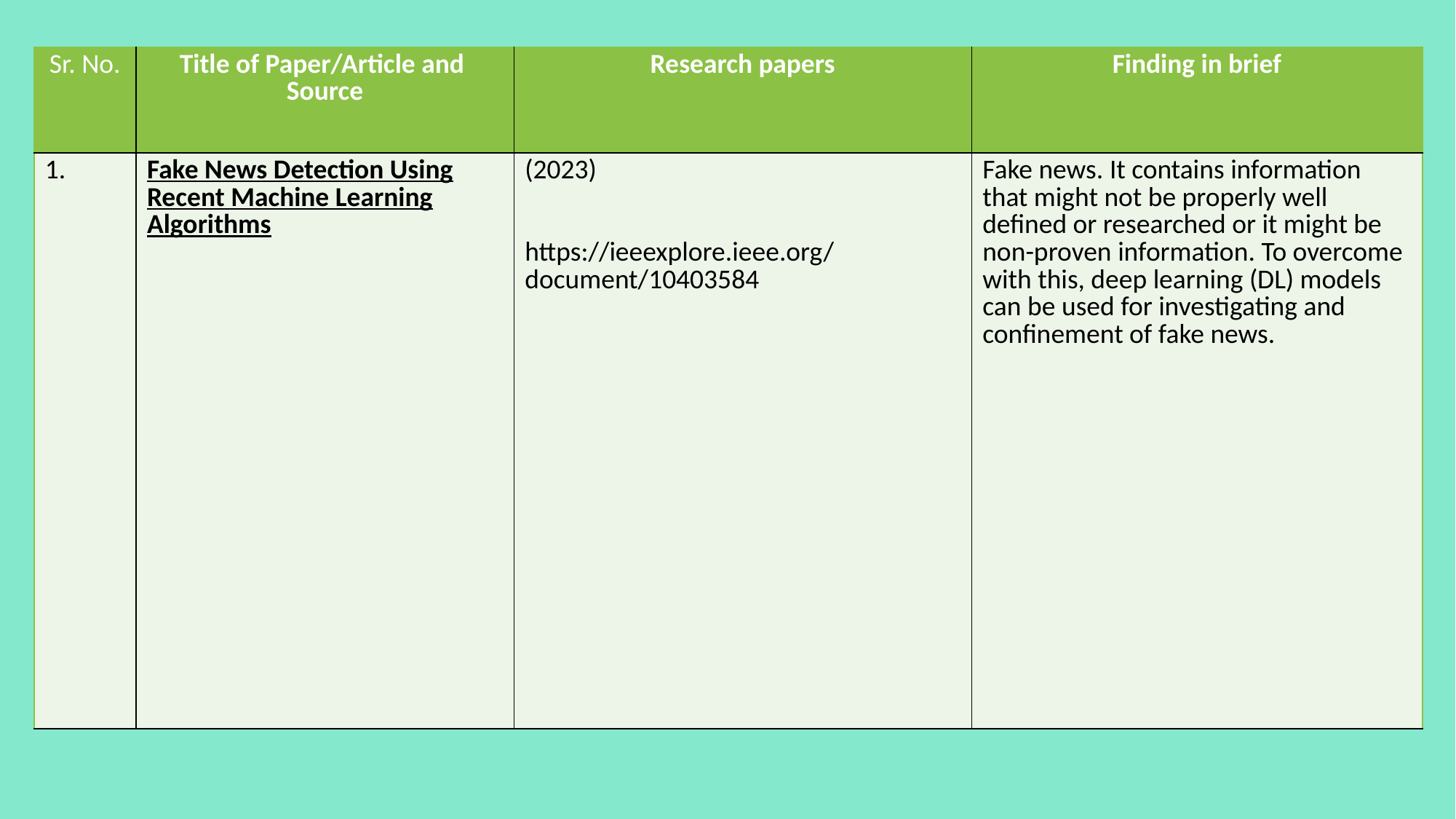

| Sr. No. | Title of Paper/Article and  Source | Research papers | Finding in brief |
| --- | --- | --- | --- |
| 1. | Fake News Detection Using Recent Machine Learning Algorithms | (2023) https://ieeexplore.ieee.org/document/10403584 | Fake news. It contains information that might not be properly well defined or researched or it might be non-proven information. To overcome with this, deep learning (DL) models can be used for investigating and confinement of fake news. |